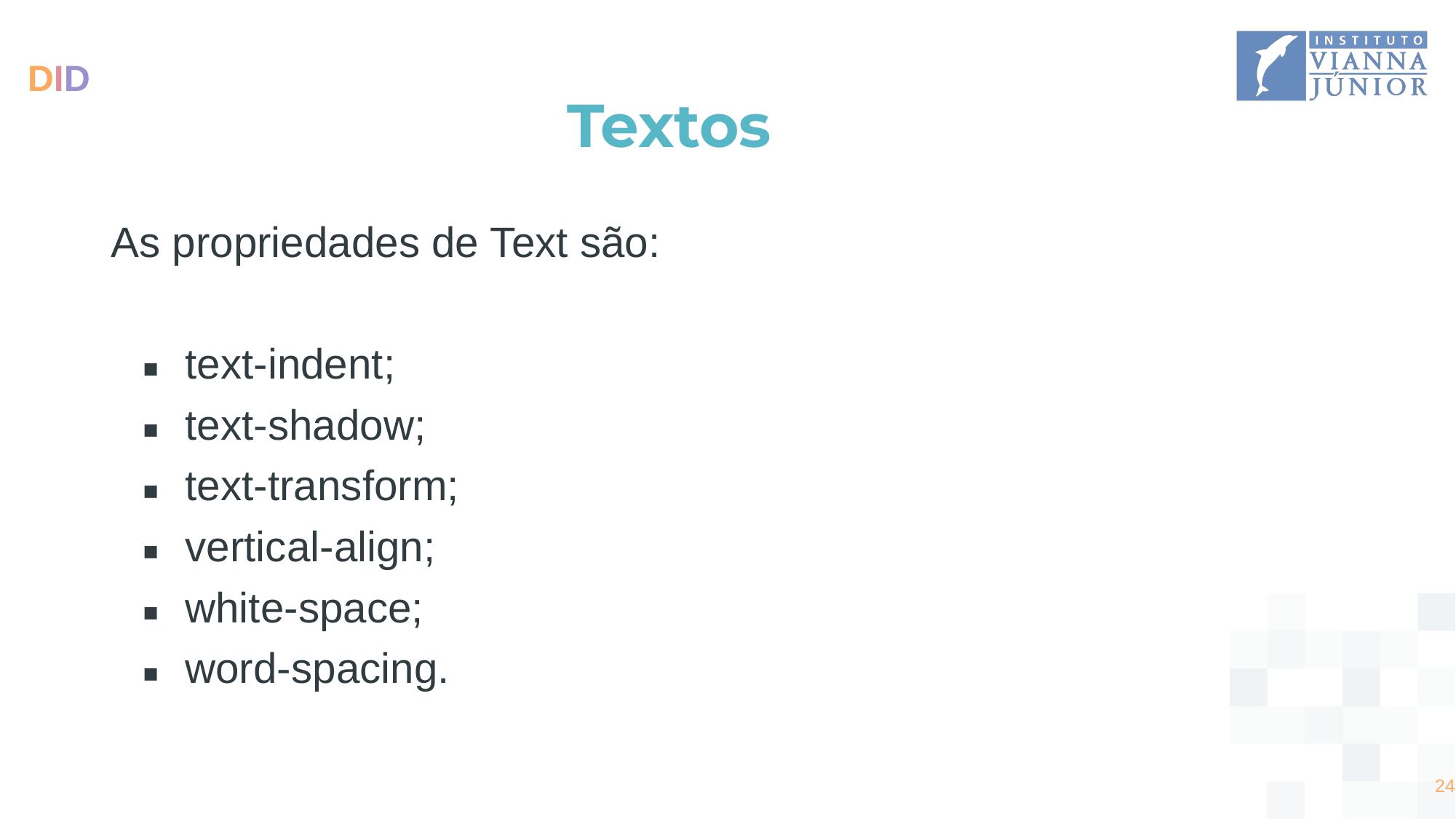

# Textos
As propriedades de Text são:

text-indent;
text-shadow;
text-transform;
vertical-align;
white-space;
word-spacing.

24